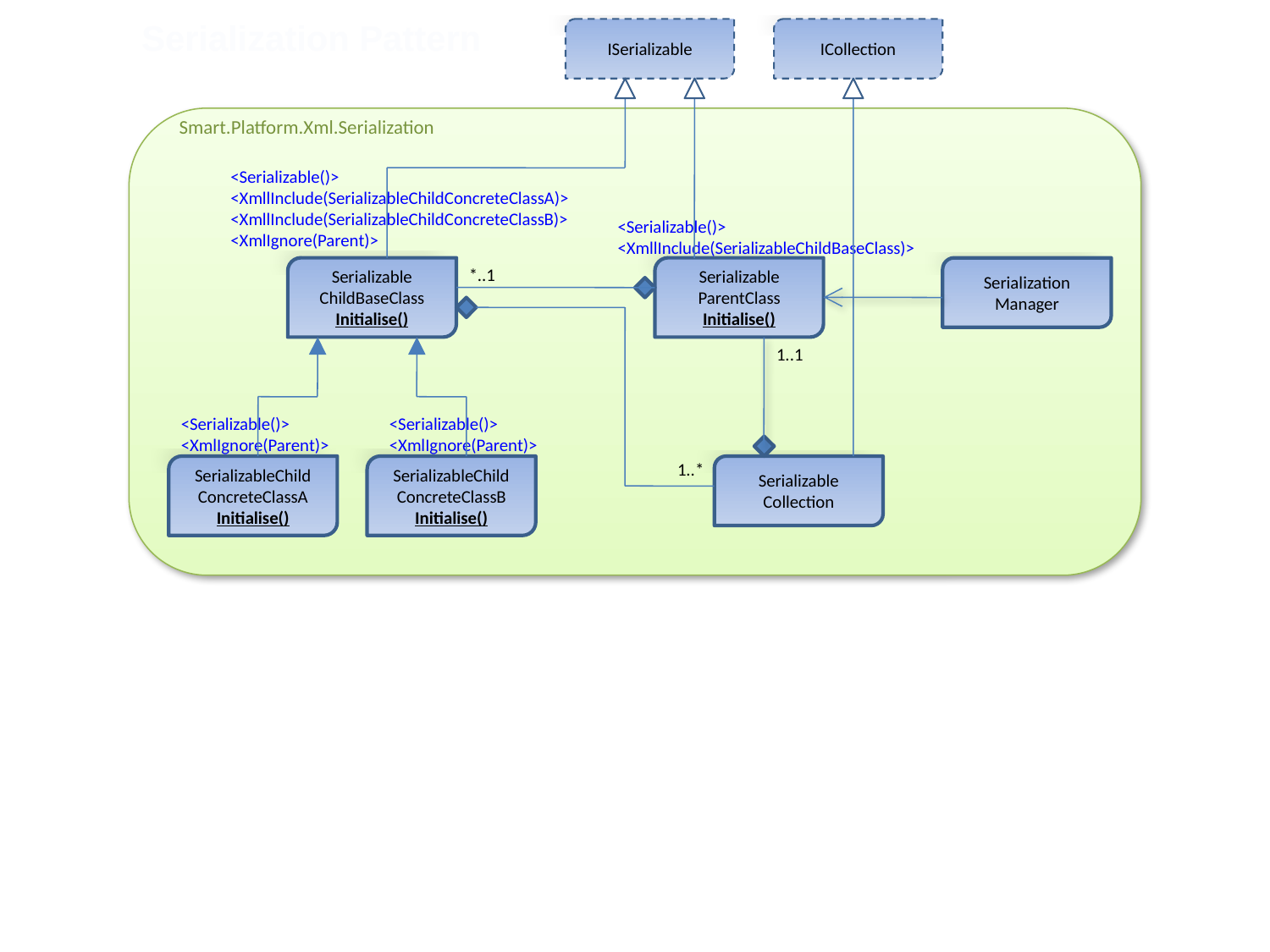

Serialization Pattern
ISerializable
ICollection

Smart.Platform.Xml.Serialization
<Serializable()>
<XmllInclude(SerializableChildConcreteClassA)>
<XmllInclude(SerializableChildConcreteClassB)>
<XmlIgnore(Parent)>
<Serializable()>
<XmllInclude(SerializableChildBaseClass)>
Serializable
ChildBaseClass
Initialise()
*..1
Serializable
ParentClass
Initialise()
Serialization
Manager

1..1
<Serializable()>
<XmlIgnore(Parent)>
<Serializable()>
<XmlIgnore(Parent)>

1..*
SerializableChild
ConcreteClassA
Initialise()
SerializableChild
ConcreteClassB
Initialise()
Serializable Collection